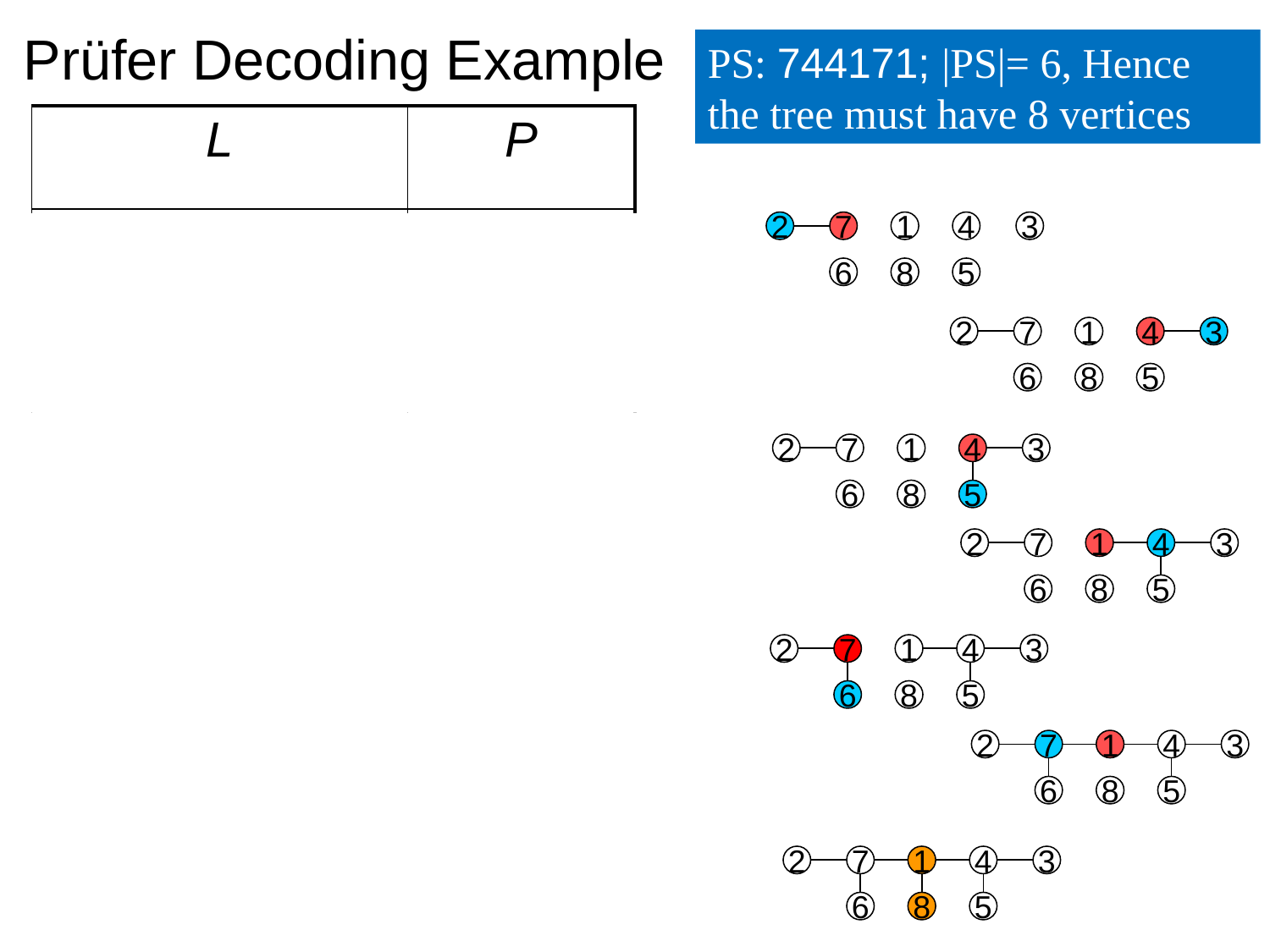

# Prüfer Decoding Example
PS: 744171; |PS|= 6, Hence the tree must have 8 vertices
| L | P |
| --- | --- |
| 1,2,3,4,5,6,7,8 | 744171 |
| 1,3,4,5,6,7,8 | 44171 |
| 1,4,5,6,7,8 | 4171 |
| 1,4,6,7,8 | 171 |
| 1,6,7,8 | 71 |
| 1,7,8 | 1 |
| 1,8 |  |
2
7
1
4
3
6
8
5

2
7
1
4
3
6
8
5

2
7
1
4
3
6
8
5

2
7
1
4
3
6
8
5

2
7
1
4
3
6
8
5

2
7
1
4
3
6
8
5

2
7
1
4
3
6
8
5